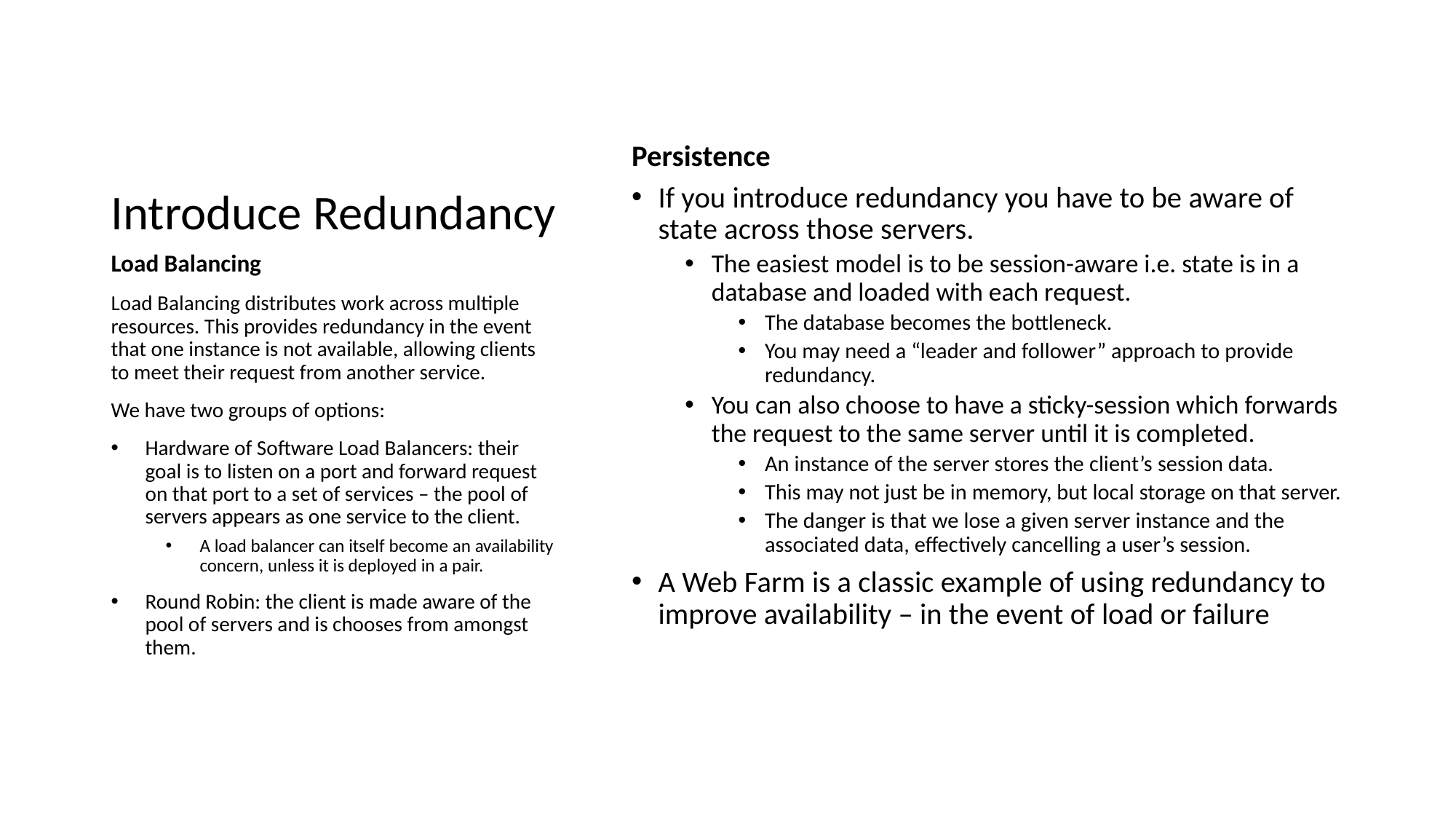

# Introduce Redundancy
Persistence
If you introduce redundancy you have to be aware of state across those servers.
The easiest model is to be session-aware i.e. state is in a database and loaded with each request.
The database becomes the bottleneck.
You may need a “leader and follower” approach to provide redundancy.
You can also choose to have a sticky-session which forwards the request to the same server until it is completed.
An instance of the server stores the client’s session data.
This may not just be in memory, but local storage on that server.
The danger is that we lose a given server instance and the associated data, effectively cancelling a user’s session.
A Web Farm is a classic example of using redundancy to improve availability – in the event of load or failure

Load Balancing
Load Balancing distributes work across multiple resources. This provides redundancy in the event that one instance is not available, allowing clients to meet their request from another service.
We have two groups of options:
Hardware of Software Load Balancers: their goal is to listen on a port and forward request on that port to a set of services – the pool of servers appears as one service to the client.
A load balancer can itself become an availability concern, unless it is deployed in a pair.
Round Robin: the client is made aware of the pool of servers and is chooses from amongst them.